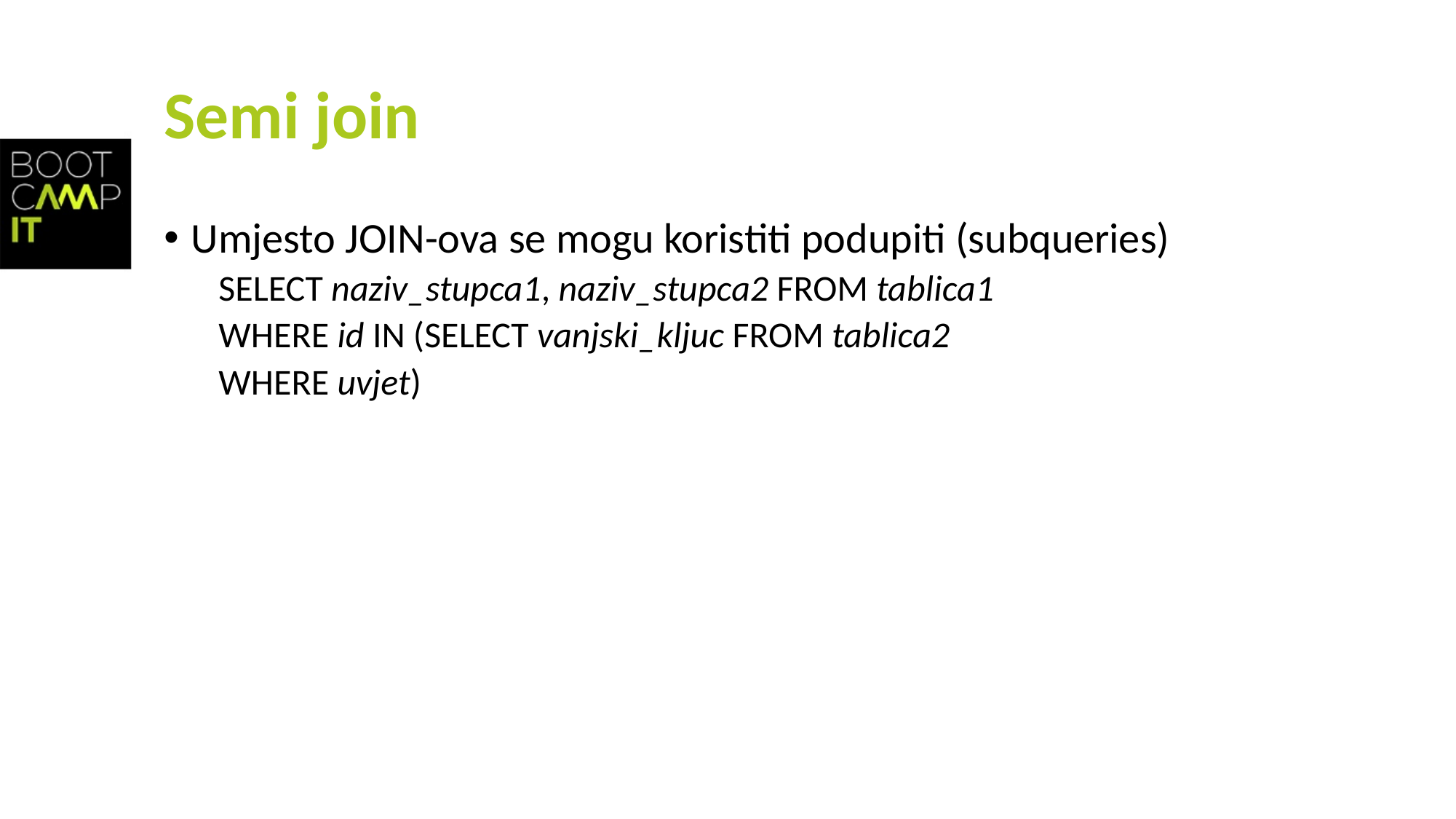

# Semi join
Umjesto JOIN-ova se mogu koristiti podupiti (subqueries)
SELECT naziv_stupca1, naziv_stupca2 FROM tablica1
WHERE id IN (SELECT vanjski_kljuc FROM tablica2
WHERE uvjet)